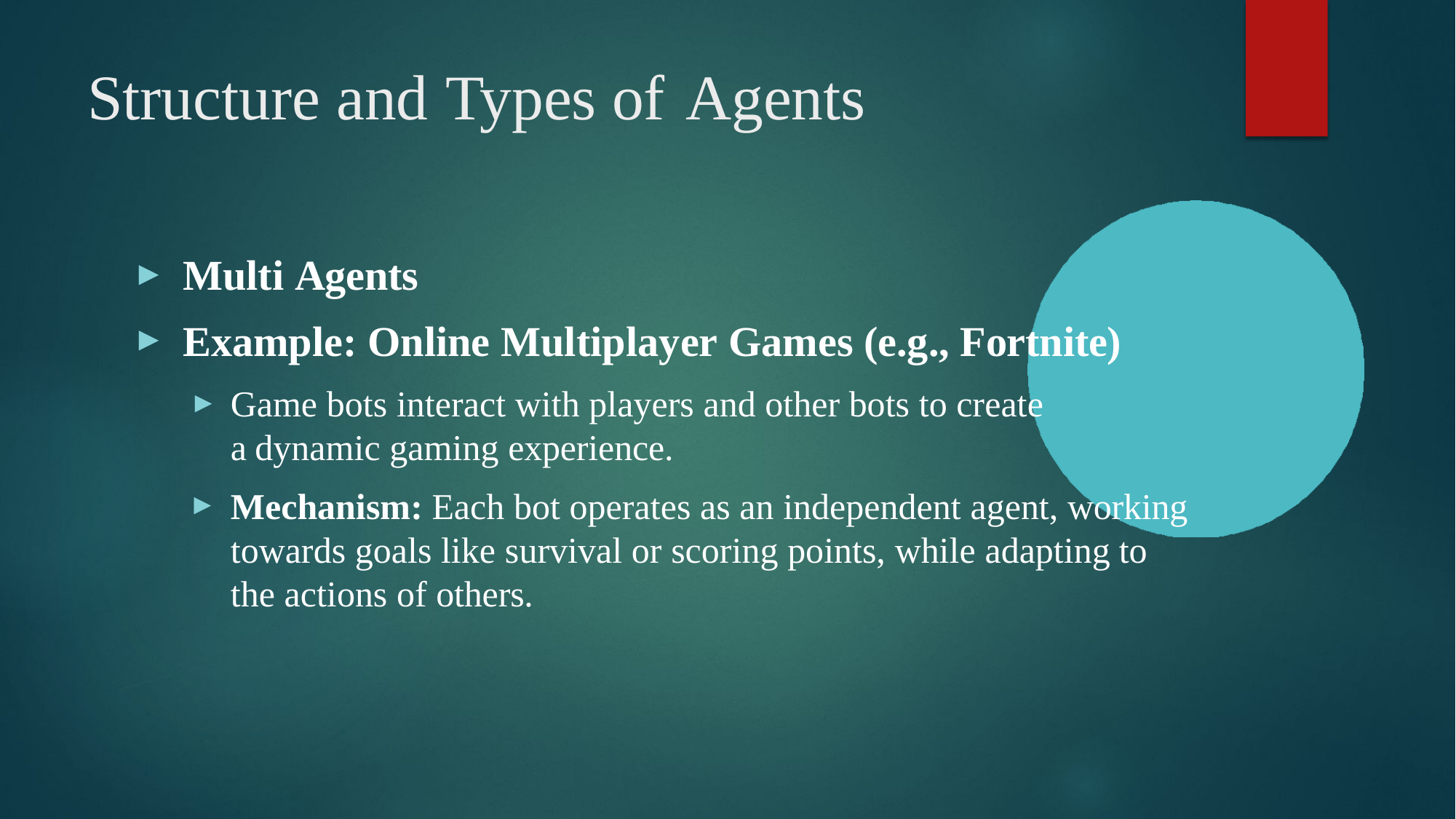

# Structure and	Types of	Agents
Multi Agents
Example: Online Multiplayer Games (e.g., Fortnite)
Game bots interact with players and other bots to create a dynamic gaming experience.
Mechanism: Each bot operates as an independent agent, working towards goals like survival or scoring points, while adapting to the actions of others.